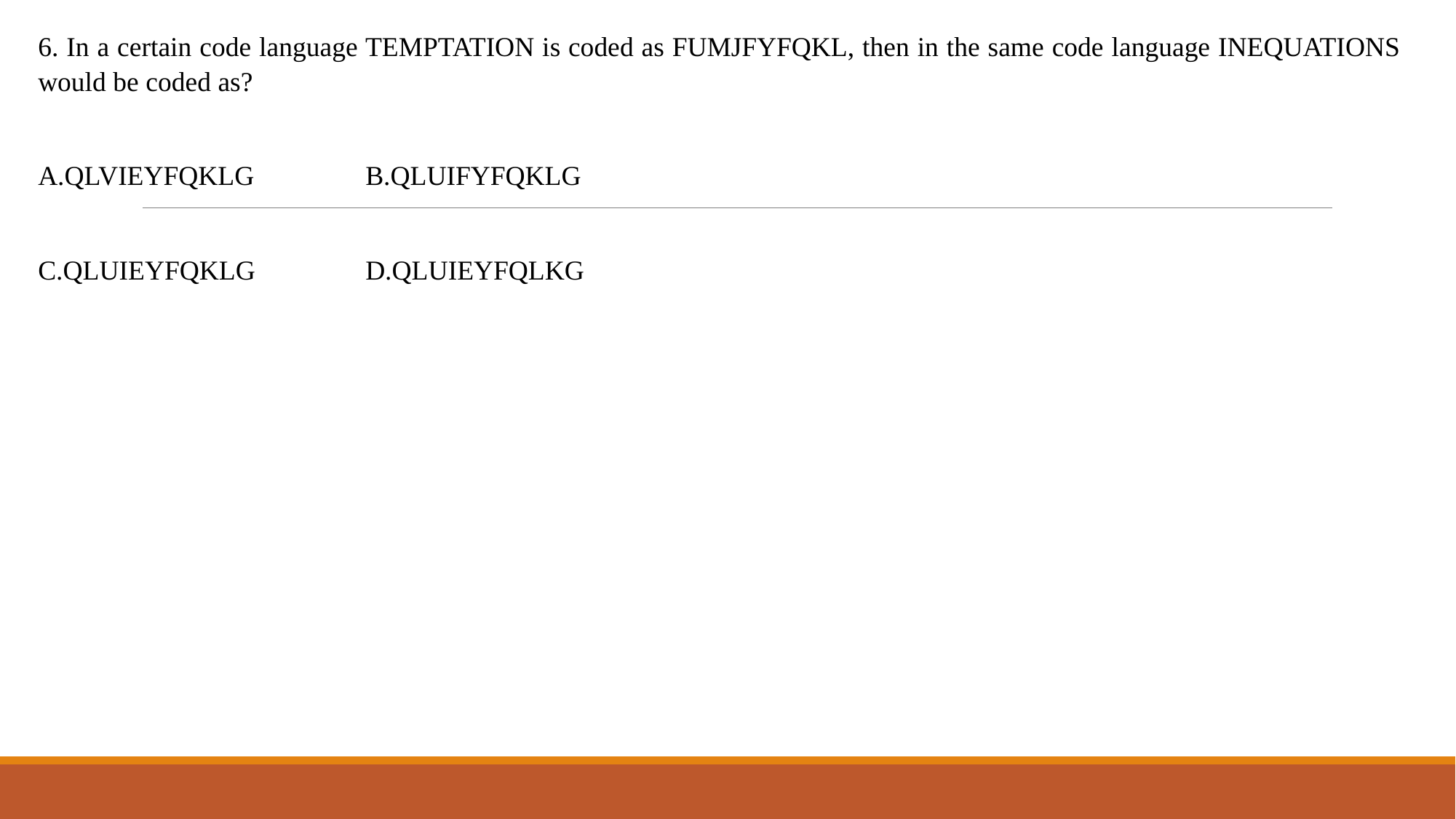

6. In a certain code language TEMPTATION is coded as FUMJFYFQKL, then in the same code language INEQUATIONS would be coded as?

A.QLVIEYFQKLG		B.QLUIFYFQKLG

C.QLUIEYFQKLG		D.QLUIEYFQLKG